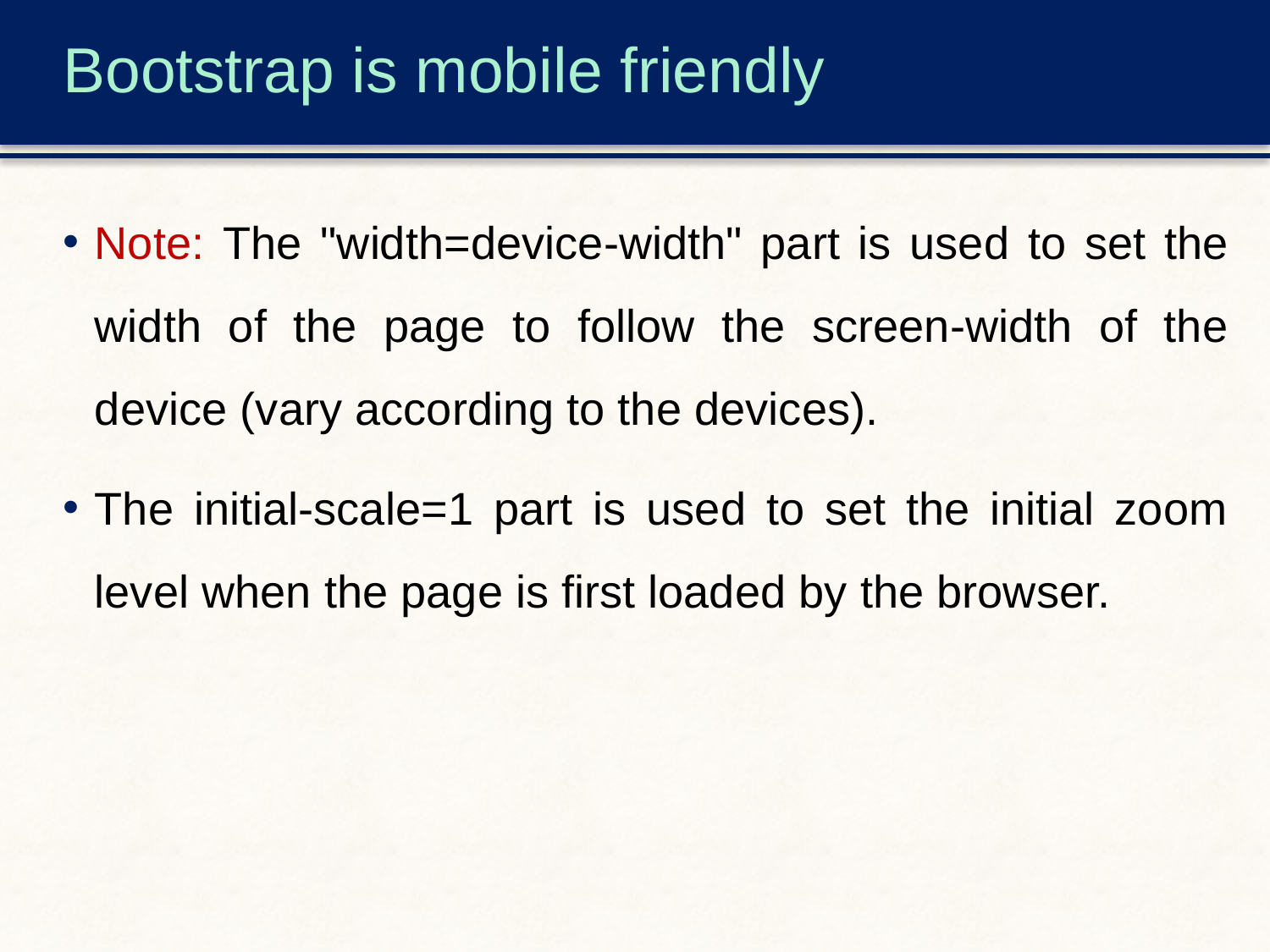

# Bootstrap is mobile friendly
Note: The "width=device-width" part is used to set the width of the page to follow the screen-width of the device (vary according to the devices).
The initial-scale=1 part is used to set the initial zoom level when the page is first loaded by the browser.